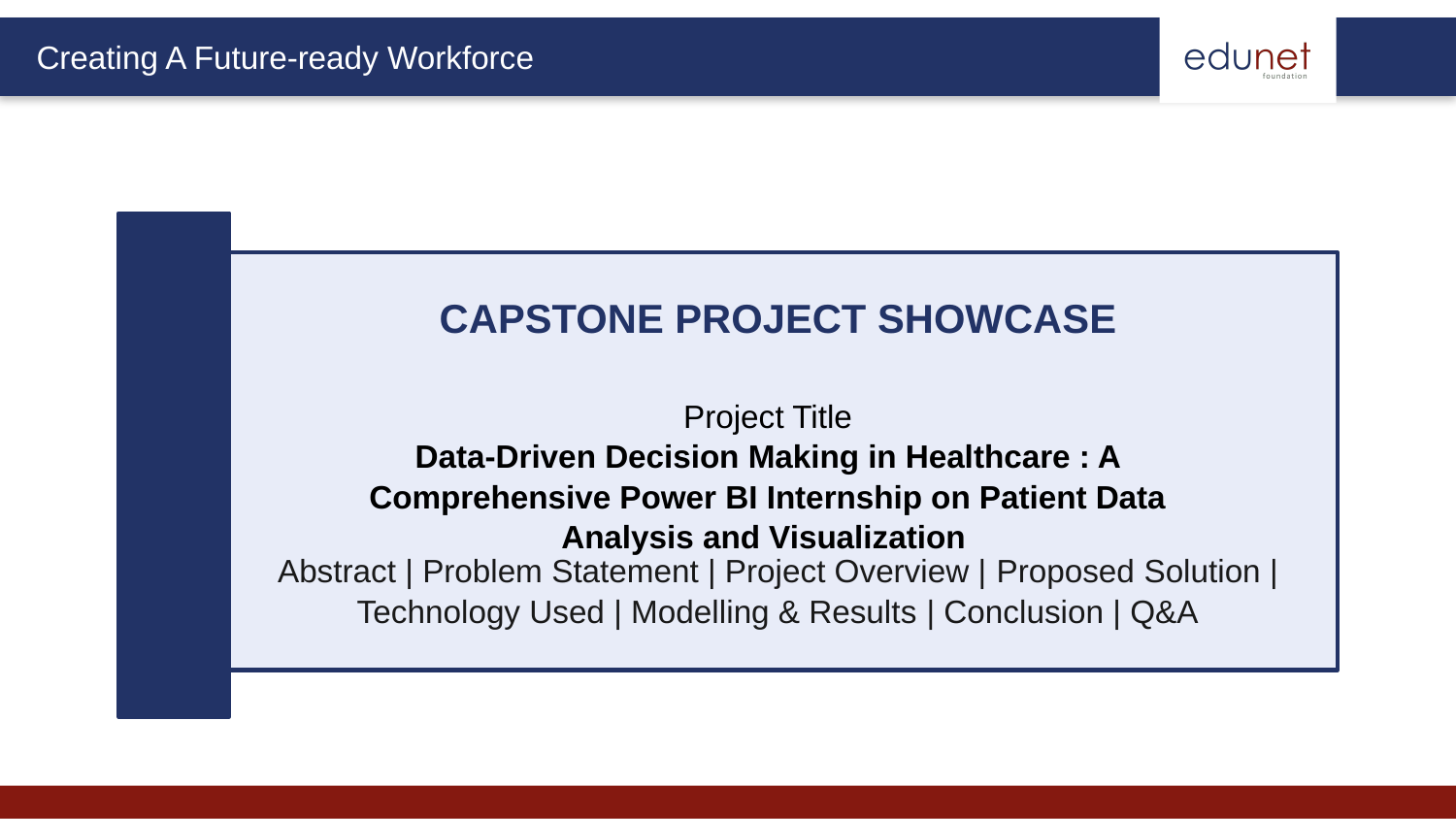

CAPSTONE PROJECT SHOWCASE
Project Title
Data-Driven Decision Making in Healthcare : A Comprehensive Power BI Internship on Patient Data Analysis and Visualization
Abstract | Problem Statement | Project Overview | Proposed Solution | Technology Used | Modelling & Results | Conclusion | Q&A